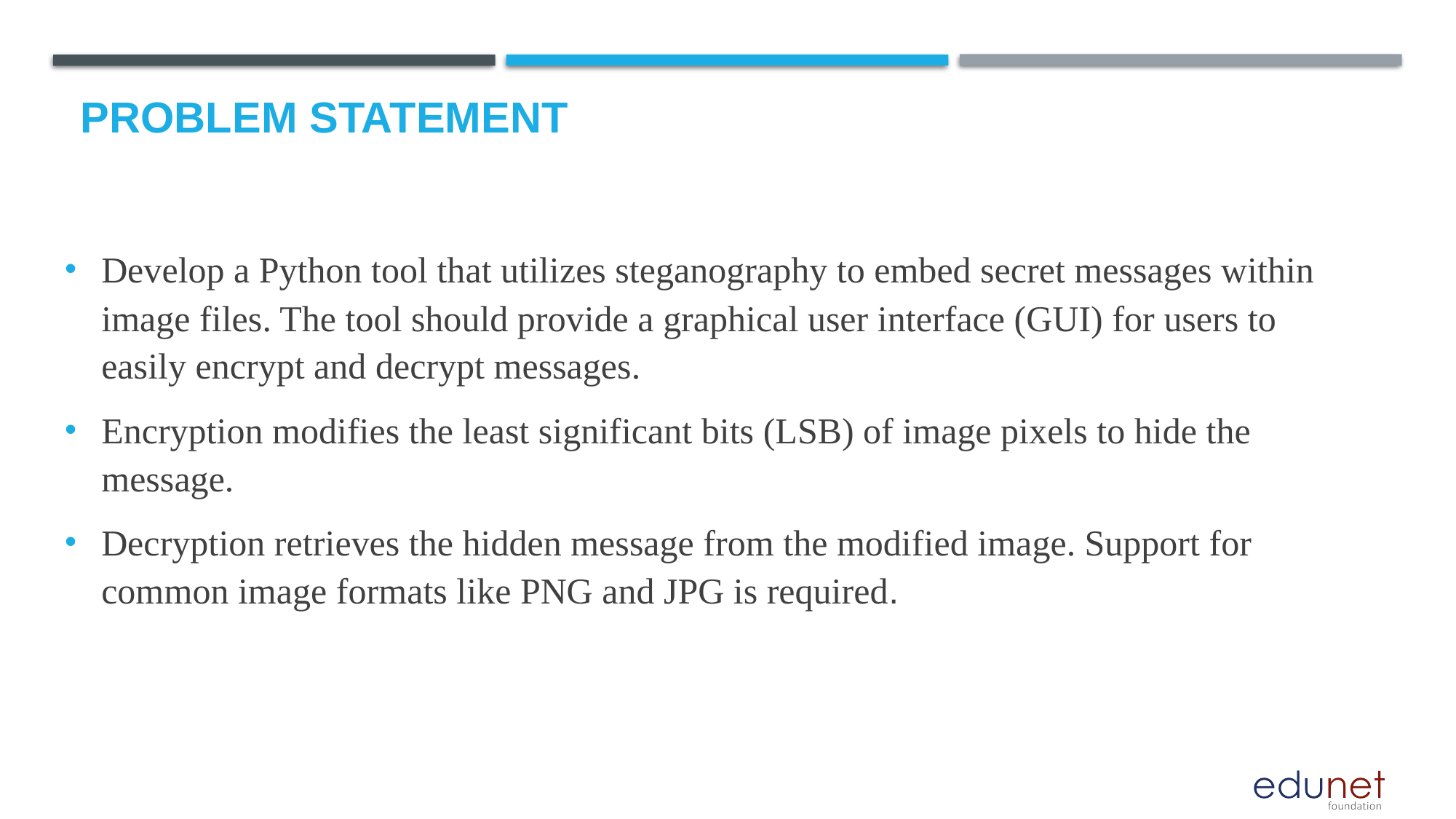

# Problem Statement
Develop a Python tool that utilizes steganography to embed secret messages within image files. The tool should provide a graphical user interface (GUI) for users to easily encrypt and decrypt messages.
Encryption modifies the least significant bits (LSB) of image pixels to hide the message.
Decryption retrieves the hidden message from the modified image. Support for common image formats like PNG and JPG is required.